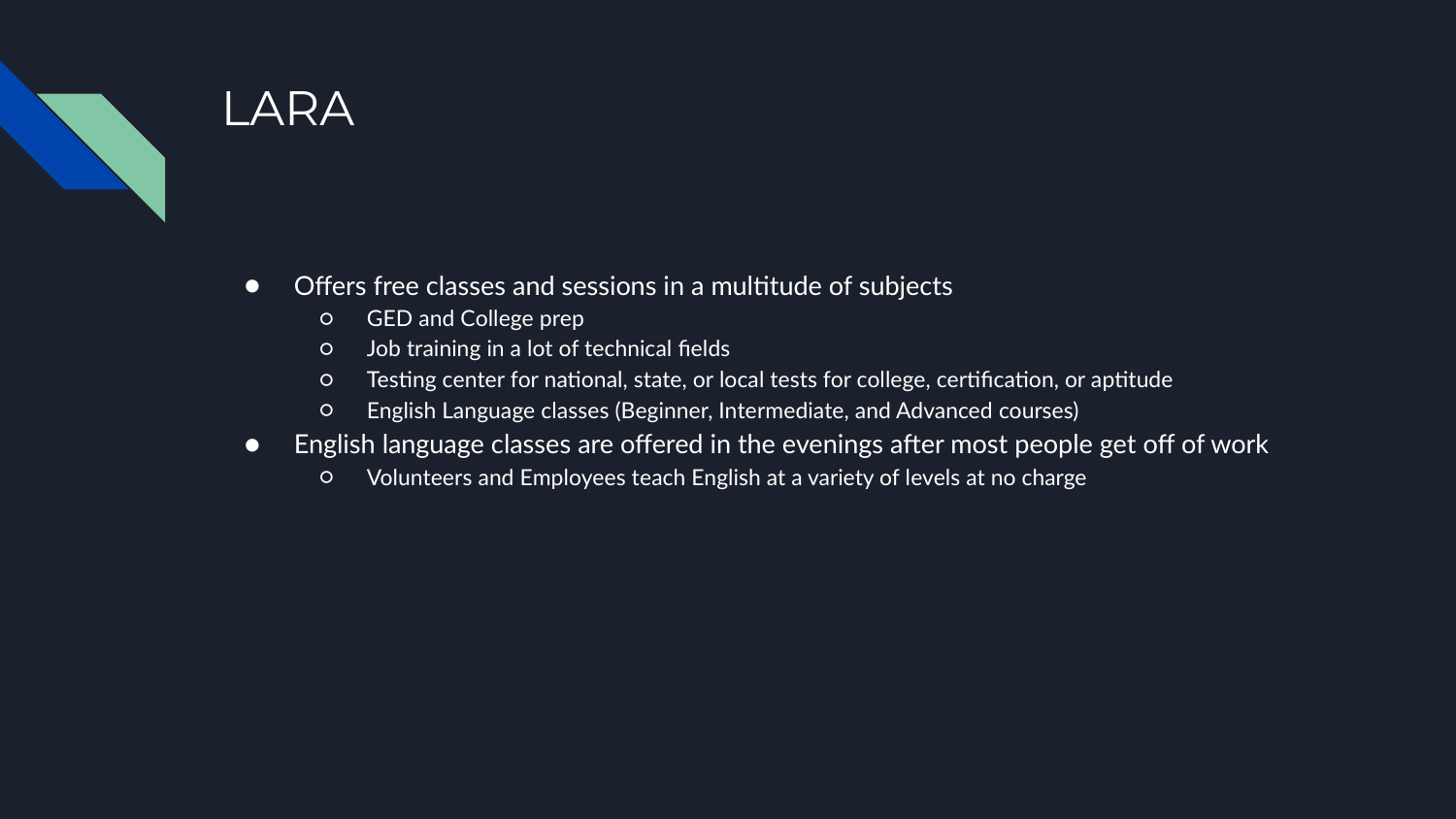

# LARA
Offers free classes and sessions in a multitude of subjects
GED and College prep
Job training in a lot of technical fields
Testing center for national, state, or local tests for college, certification, or aptitude
English Language classes (Beginner, Intermediate, and Advanced courses)
English language classes are offered in the evenings after most people get off of work
Volunteers and Employees teach English at a variety of levels at no charge